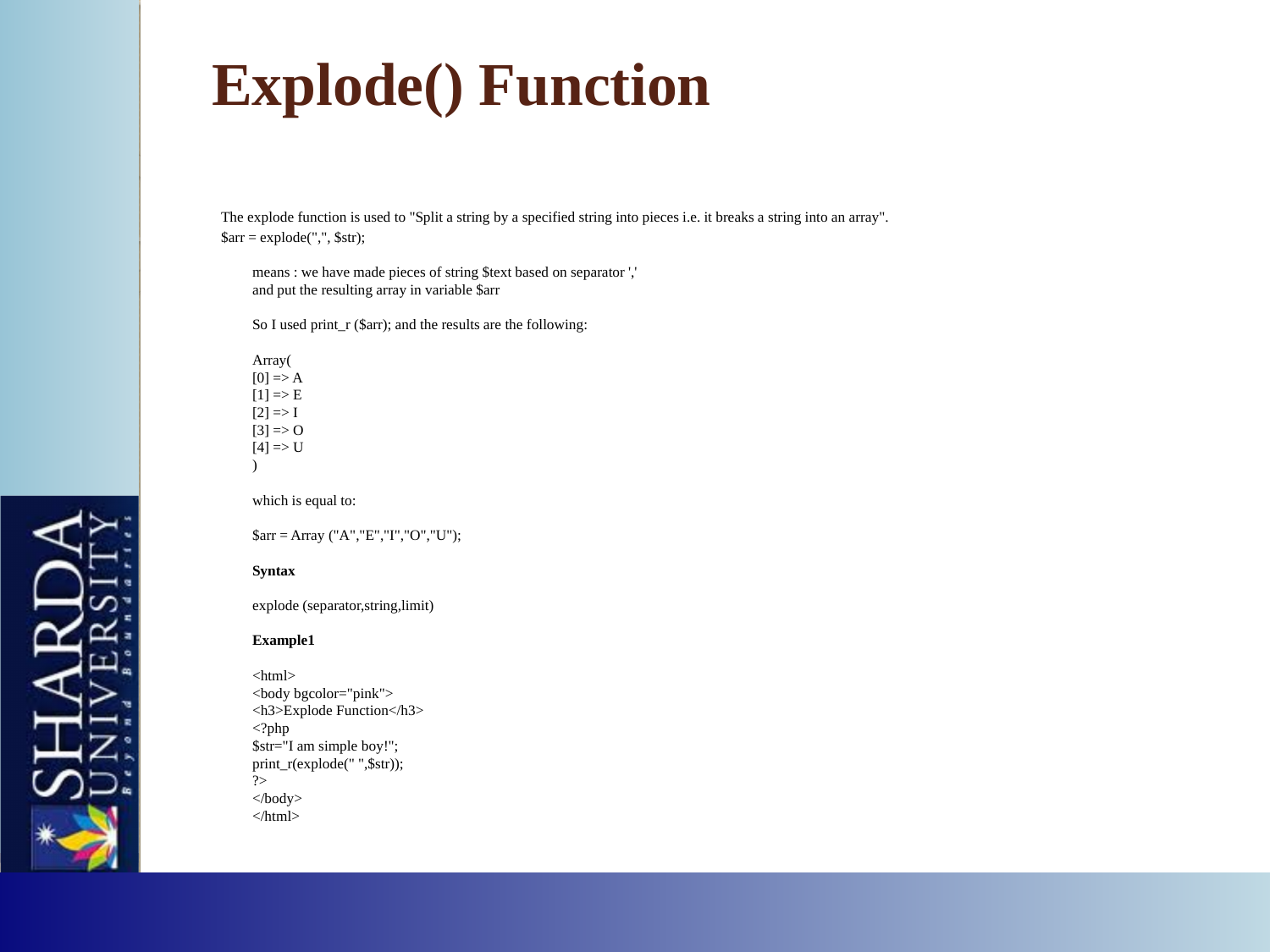

# Explode() Function
The explode function is used to "Split a string by a specified string into pieces i.e. it breaks a string into an array".
$arr = explode(",", $str);
means : we have made pieces of string $text based on separator ','
and put the resulting array in variable $arr
So I used print_r ($arr); and the results are the following:
Array(
[0] => A
[1] => E
[2] => I
[3] => O
[4] => U
)
which is equal to:
$arr = Array ("A","E","I","O","U");
Syntax
explode (separator,string,limit) 
  
Example1
<html>
<body bgcolor="pink">
<h3>Explode Function</h3>
<?php
$str="I am simple boy!";
print_r(explode(" ",$str));
?>
</body>
</html>